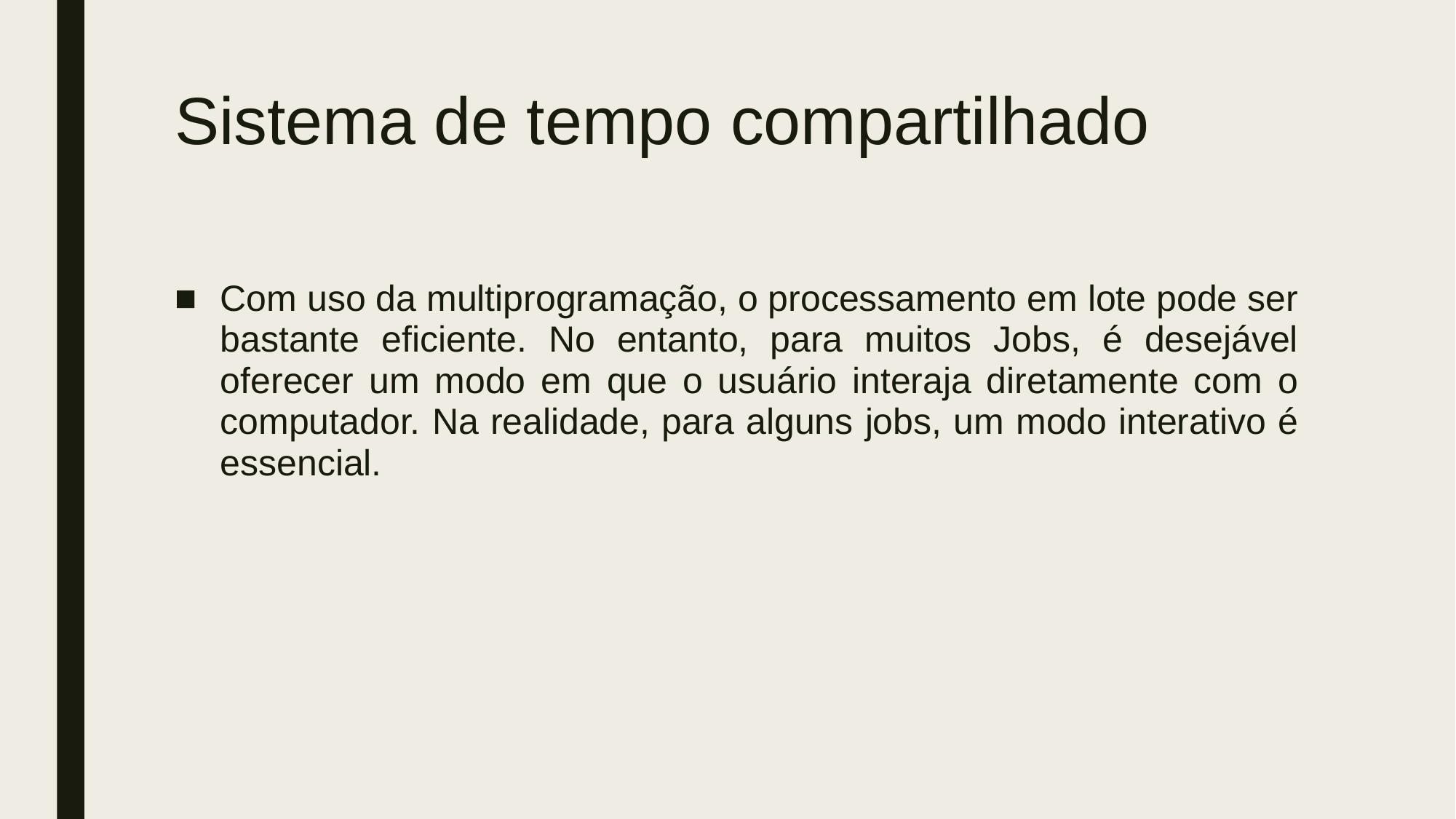

# Sistema de tempo compartilhado
Com uso da multiprogramação, o processamento em lote pode ser bastante eficiente. No entanto, para muitos Jobs, é desejável oferecer um modo em que o usuário interaja diretamente com o computador. Na realidade, para alguns jobs, um modo interativo é essencial.